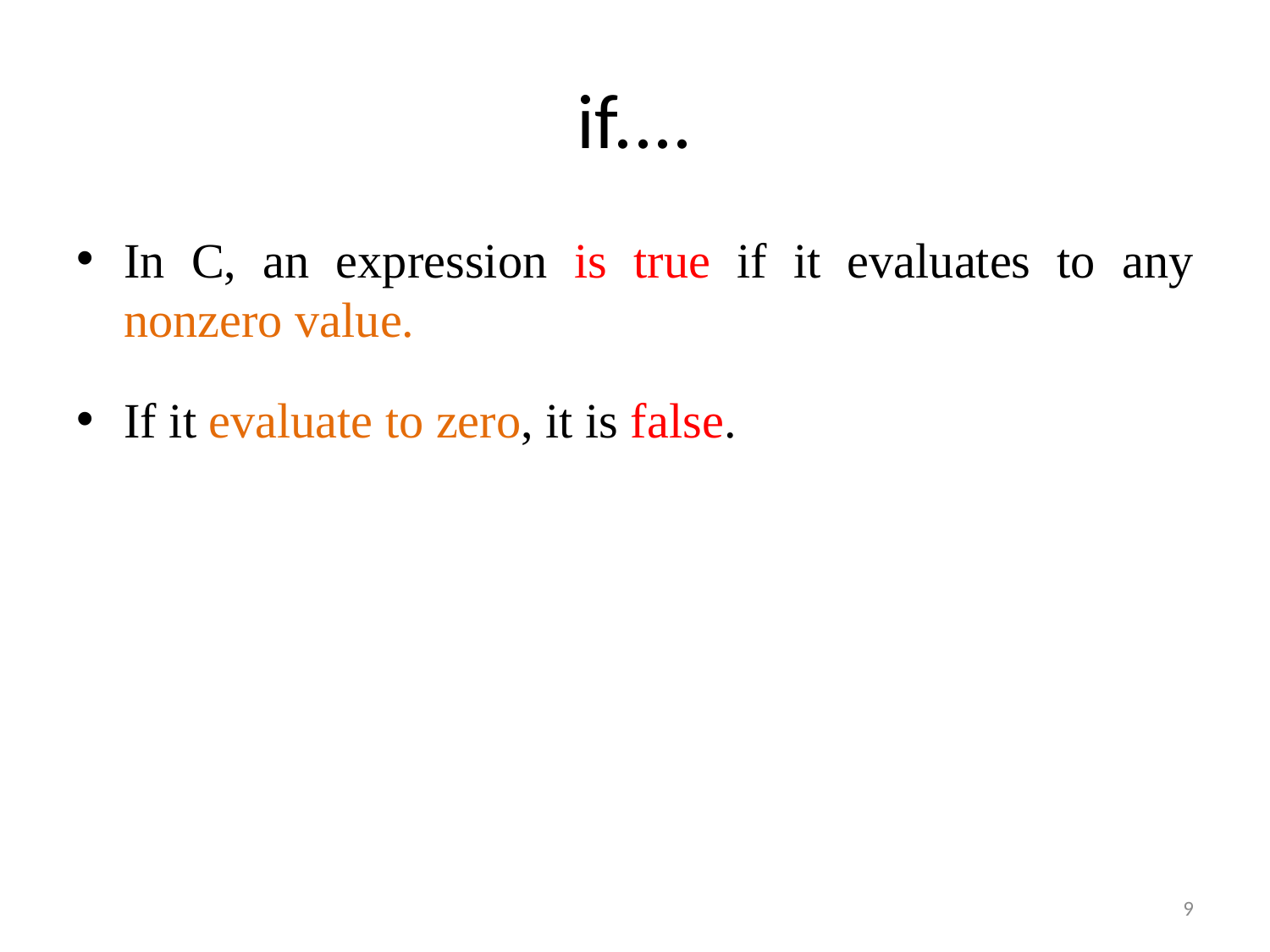

# if....
In C, an expression is true if it evaluates to any nonzero value.
If it evaluate to zero, it is false.
9